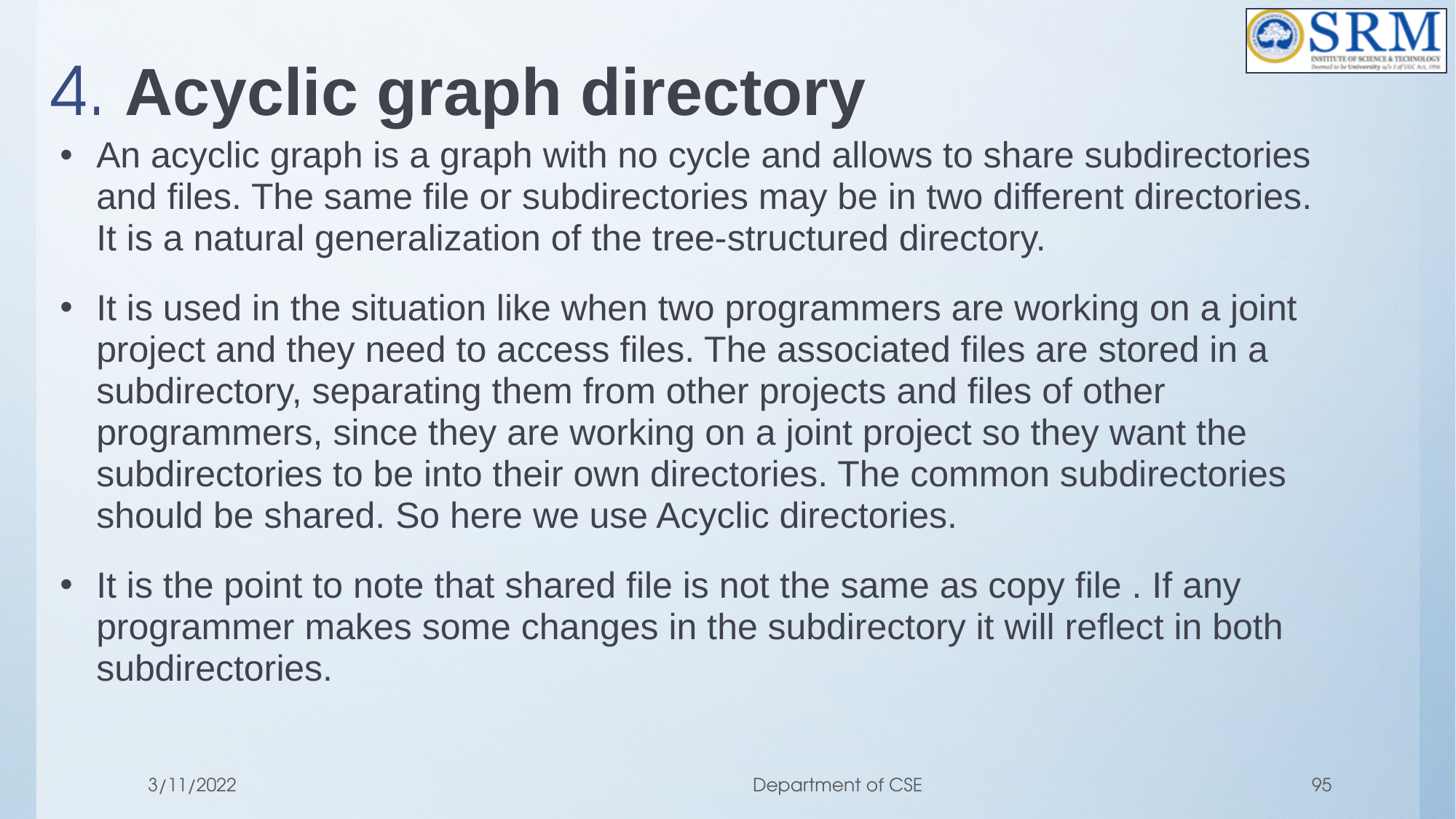

# 4. Acyclic graph directory
An acyclic graph is a graph with no cycle and allows to share subdirectories and files. The same file or subdirectories may be in two different directories. It is a natural generalization of the tree-structured directory.
It is used in the situation like when two programmers are working on a joint project and they need to access files. The associated files are stored in a subdirectory, separating them from other projects and files of other programmers, since they are working on a joint project so they want the subdirectories to be into their own directories. The common subdirectories should be shared. So here we use Acyclic directories.
It is the point to note that shared file is not the same as copy file . If any programmer makes some changes in the subdirectory it will reflect in both subdirectories.

3/11/2022
Department of CSE
95